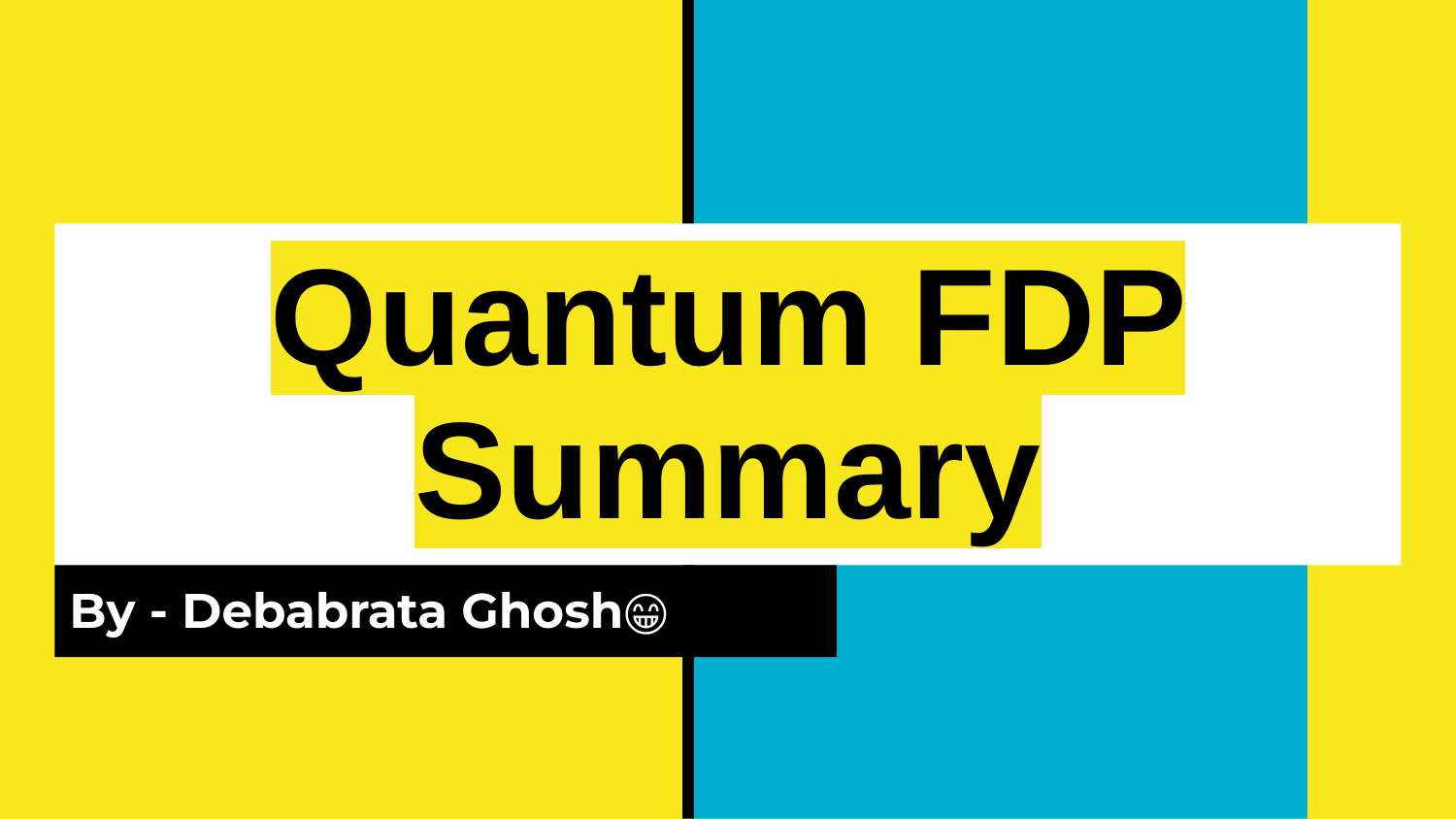

# Quantum FDP Summary
By - Debabrata Ghosh😁